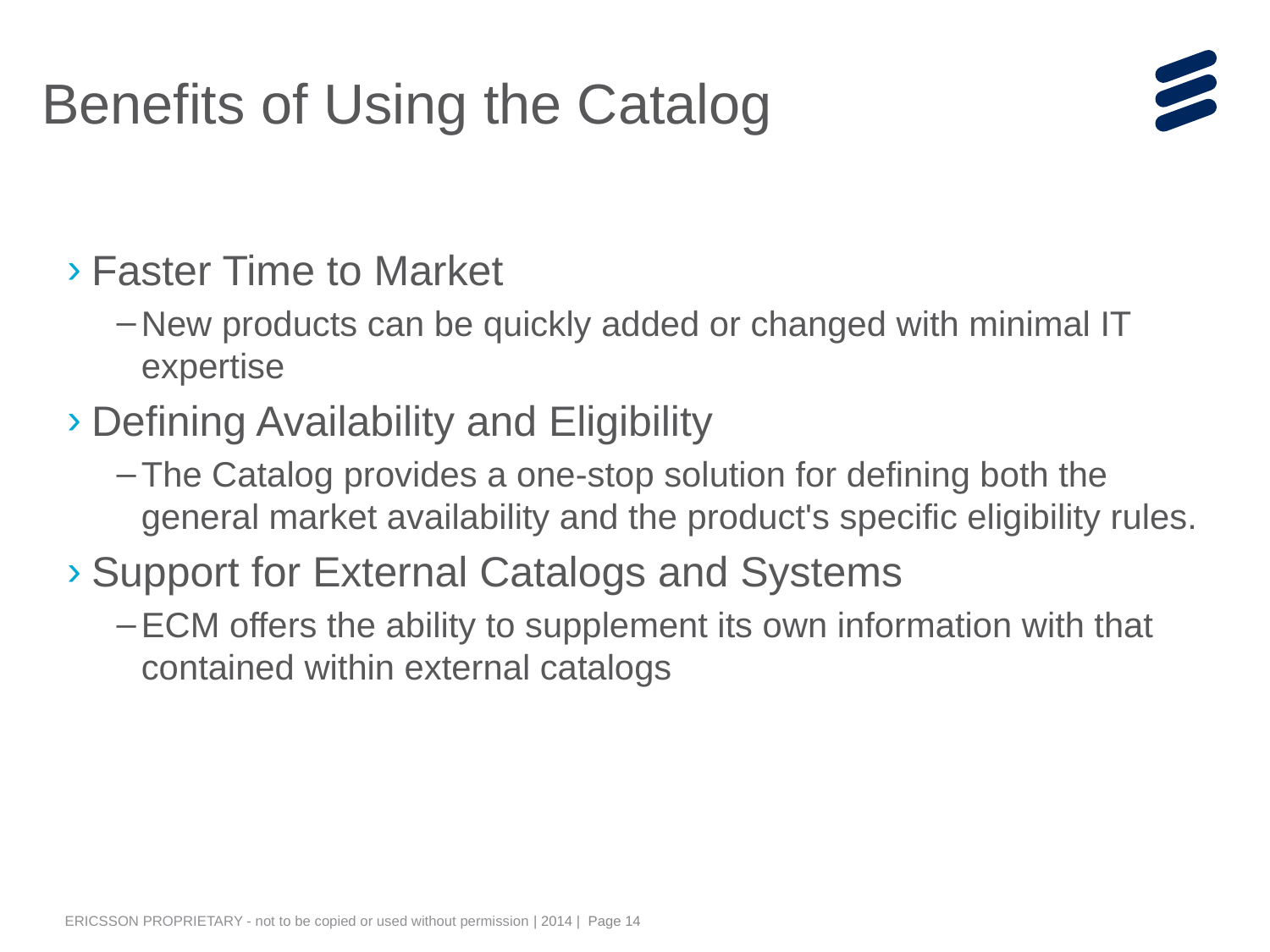

# Benefits of Using the Catalog
Faster Time to Market
New products can be quickly added or changed with minimal IT expertise
Defining Availability and Eligibility
The Catalog provides a one-stop solution for defining both the general market availability and the product's specific eligibility rules.
Support for External Catalogs and Systems
ECM offers the ability to supplement its own information with that contained within external catalogs